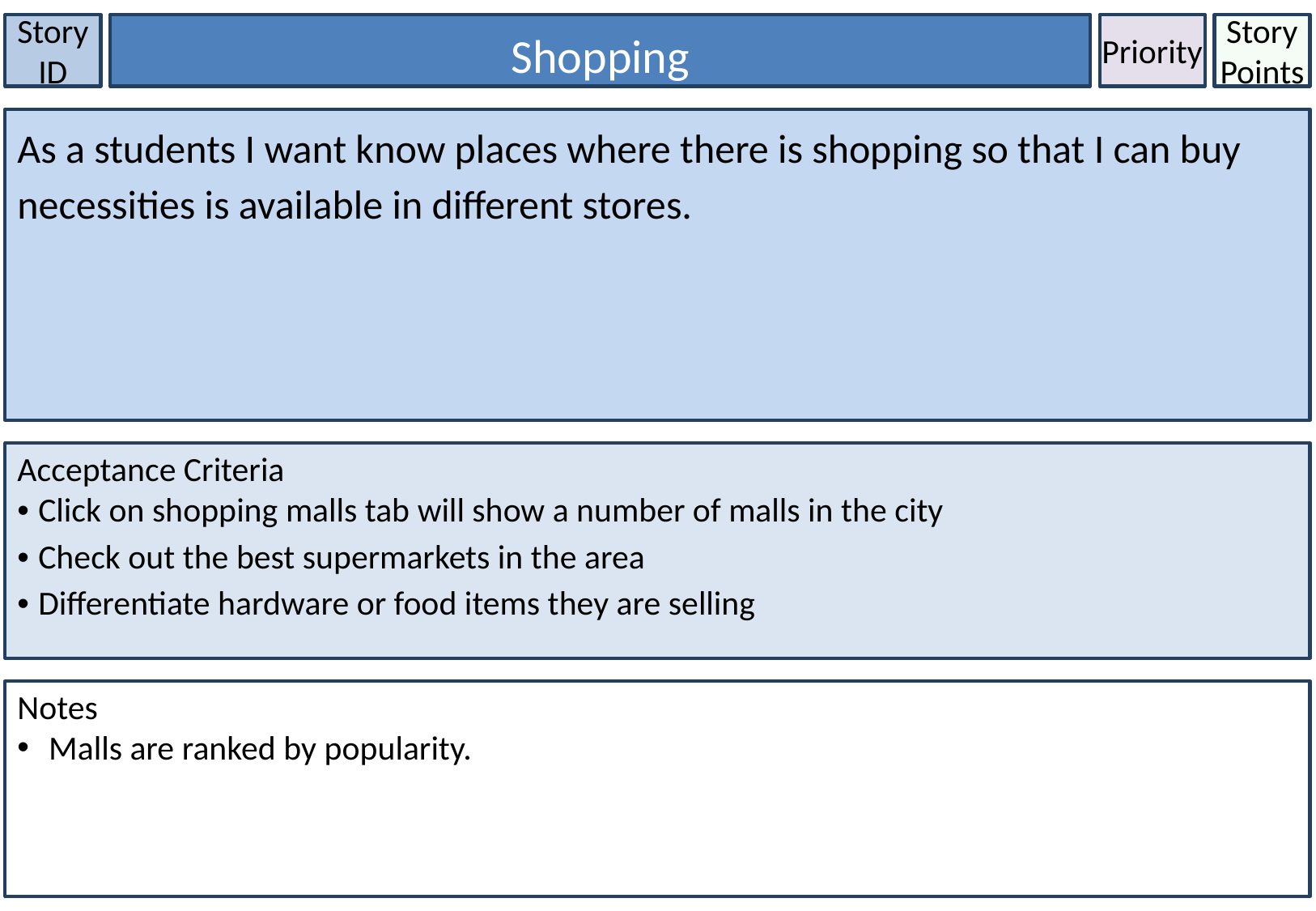

Story ID
Shopping
Priority
Story Points
As a students I want know places where there is shopping so that I can buy necessities is available in different stores.

Acceptance Criteria
• Click on shopping malls tab will show a number of malls in the city
• Check out the best supermarkets in the area
• Differentiate hardware or food items they are selling

Notes
 Malls are ranked by popularity.